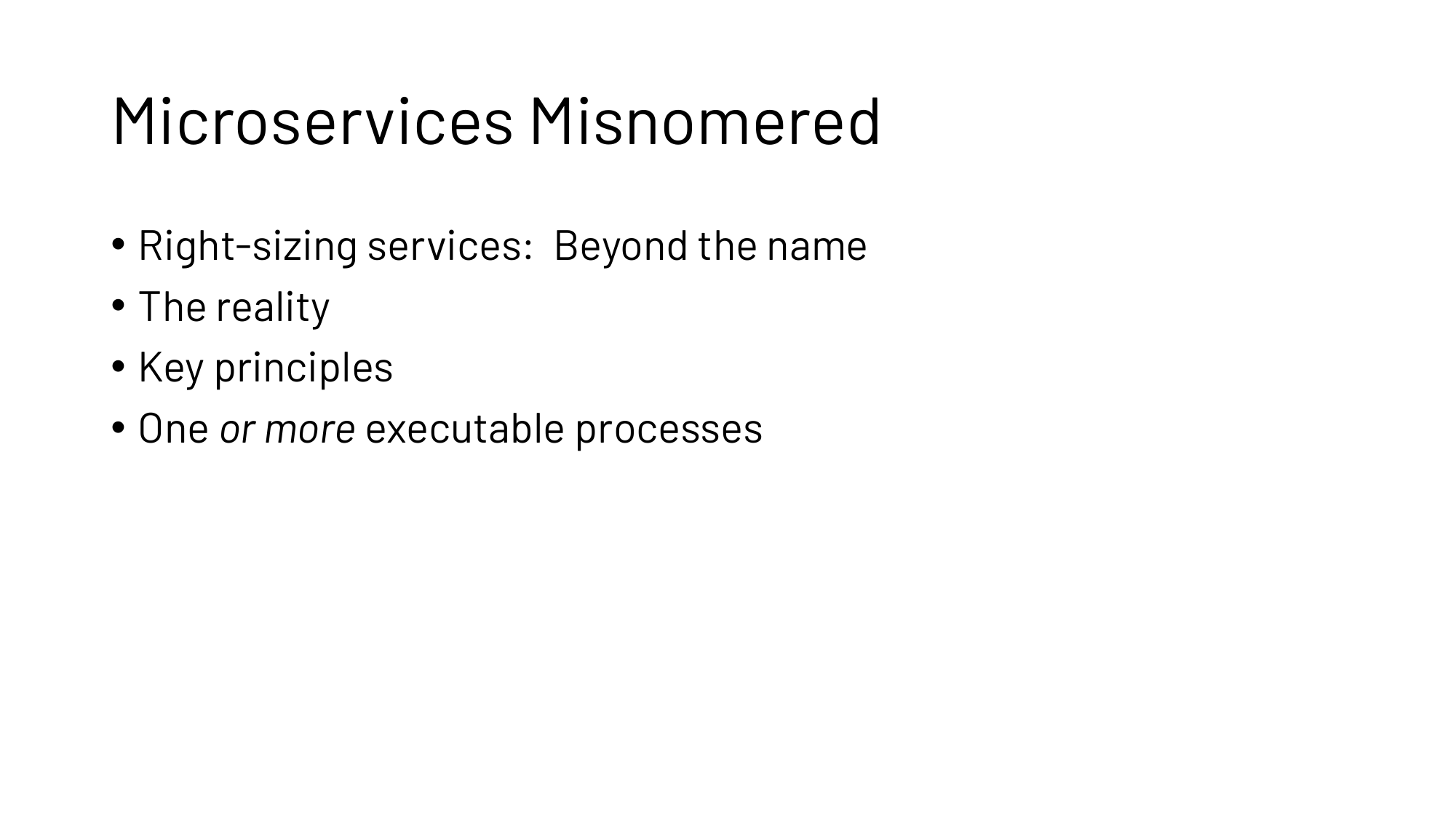

# Microservices Misnomered
Right-sizing services:  Beyond the name
The reality
Key principles
One or more executable processes